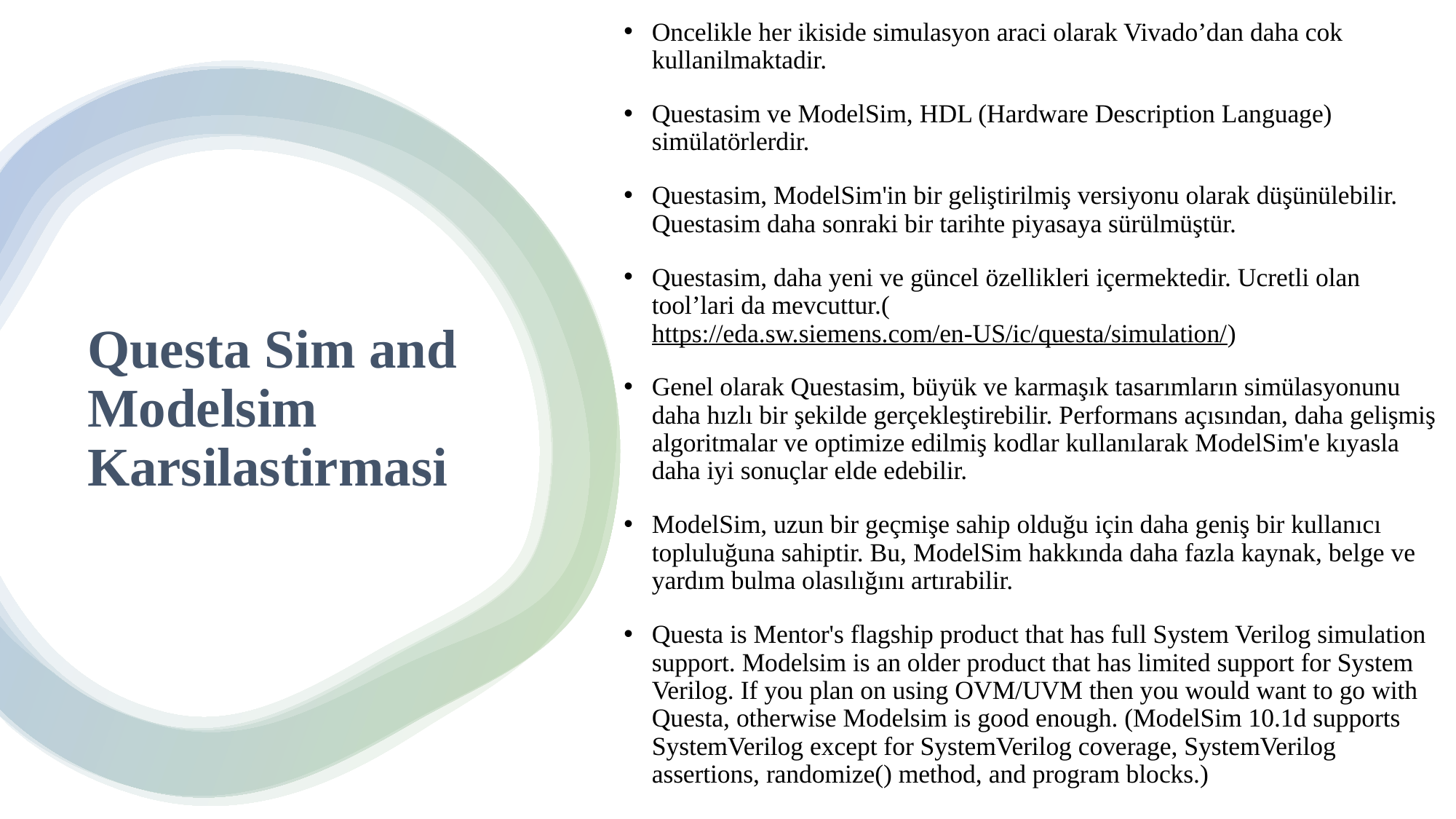

Oncelikle her ikiside simulasyon araci olarak Vivado’dan daha cok kullanilmaktadir.
Questasim ve ModelSim, HDL (Hardware Description Language) simülatörlerdir.
Questasim, ModelSim'in bir geliştirilmiş versiyonu olarak düşünülebilir. Questasim daha sonraki bir tarihte piyasaya sürülmüştür.
Questasim, daha yeni ve güncel özellikleri içermektedir. Ucretli olan tool’lari da mevcuttur.(https://eda.sw.siemens.com/en-US/ic/questa/simulation/)
Genel olarak Questasim, büyük ve karmaşık tasarımların simülasyonunu daha hızlı bir şekilde gerçekleştirebilir. Performans açısından, daha gelişmiş algoritmalar ve optimize edilmiş kodlar kullanılarak ModelSim'e kıyasla daha iyi sonuçlar elde edebilir.
ModelSim, uzun bir geçmişe sahip olduğu için daha geniş bir kullanıcı topluluğuna sahiptir. Bu, ModelSim hakkında daha fazla kaynak, belge ve yardım bulma olasılığını artırabilir.
Questa is Mentor's flagship product that has full System Verilog simulation support. Modelsim is an older product that has limited support for System Verilog. If you plan on using OVM/UVM then you would want to go with Questa, otherwise Modelsim is good enough. (ModelSim 10.1d supports SystemVerilog except for SystemVerilog coverage, SystemVerilog assertions, randomize() method, and program blocks.)

# Questa Sim and Modelsim Karsilastirmasi